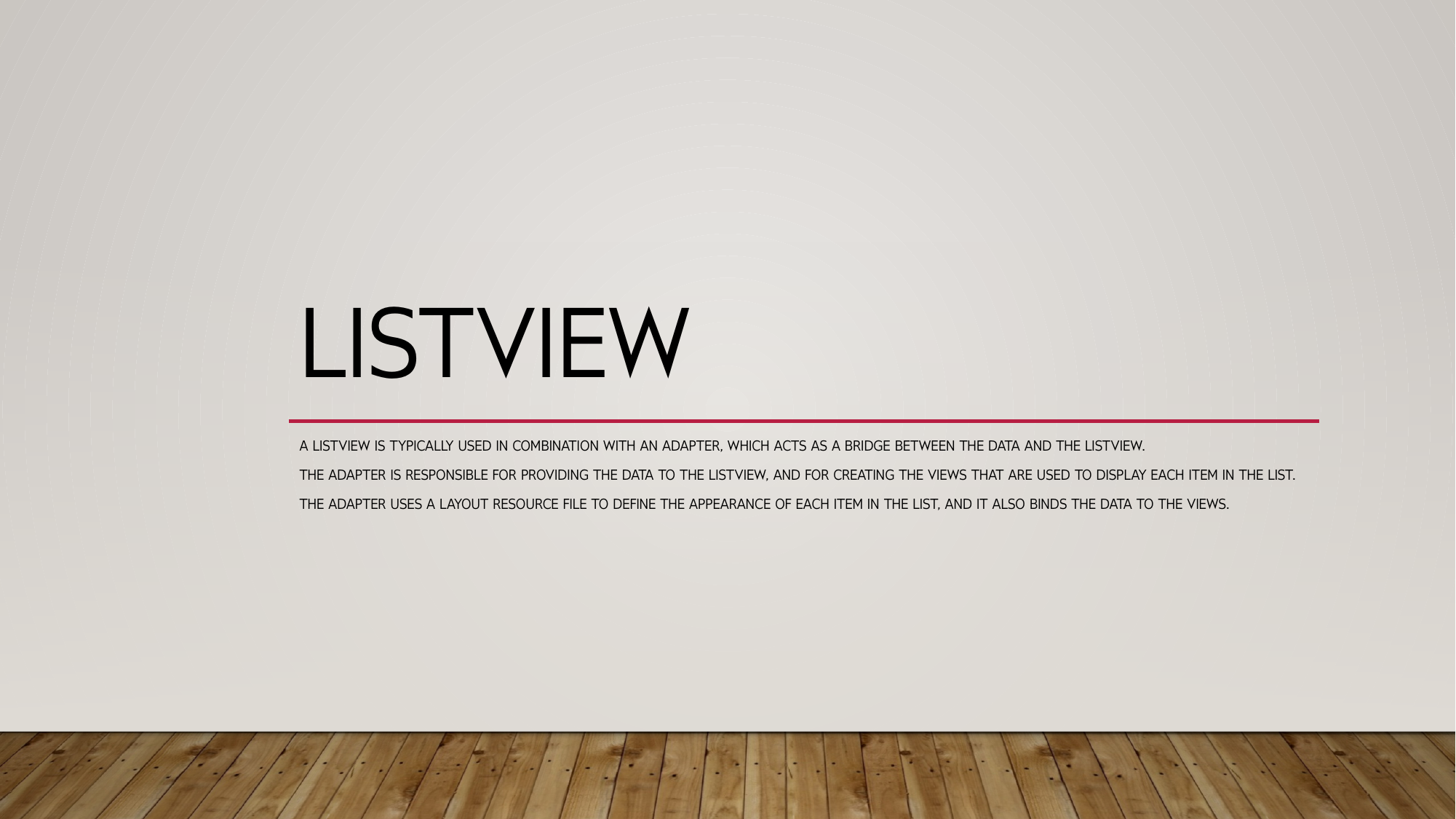

# ListView
A ListView is typically used in combination with an Adapter, which acts as a bridge between the data and the ListView.
The adapter is responsible for providing the data to the ListView, and for creating the views that are used to display each item in the list.
The adapter uses a layout resource file to define the appearance of each item in the list, and it also binds the data to the views.